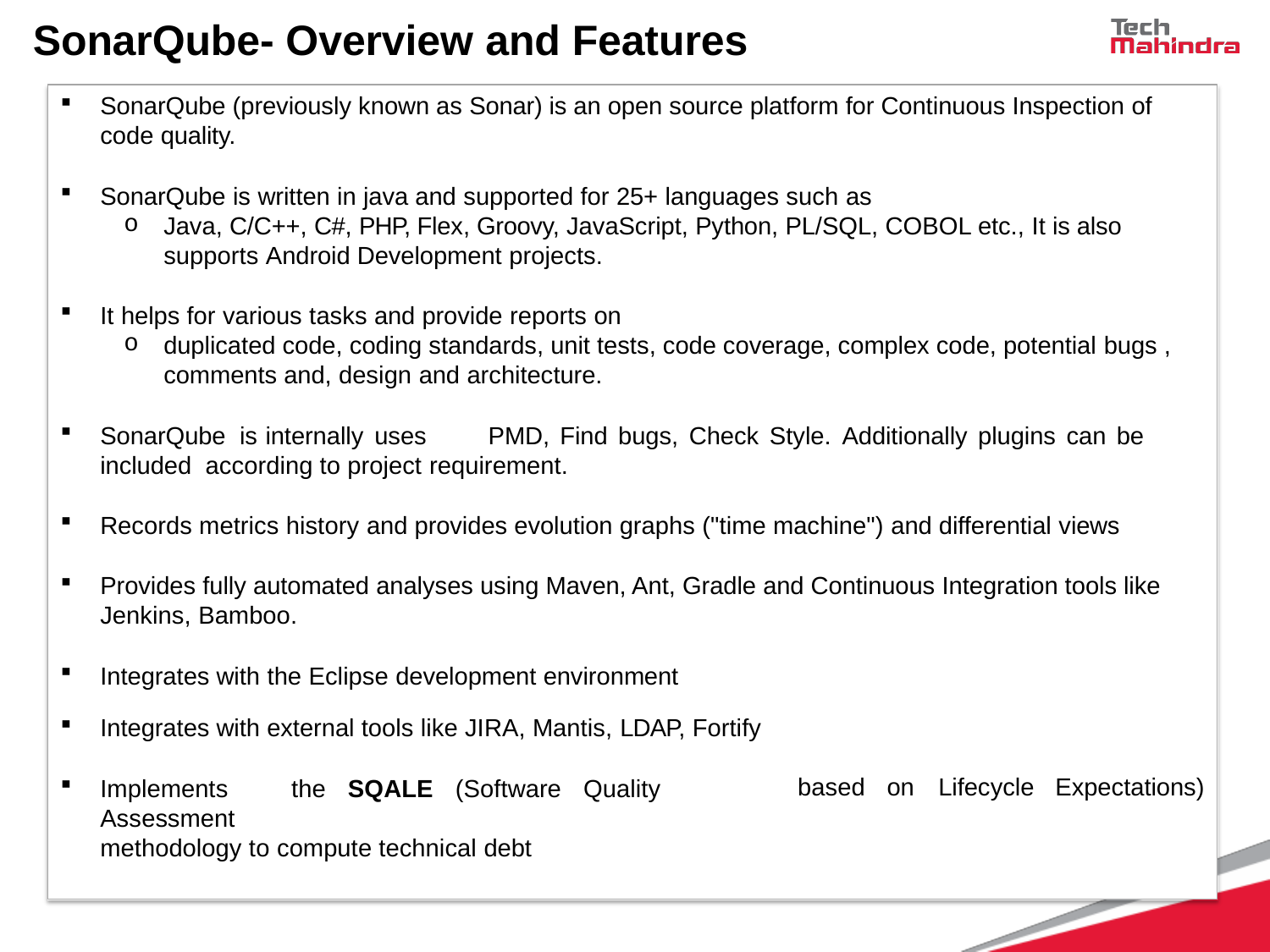

# SonarQube- Overview and Features

SonarQube (previously known as Sonar) is an open source platform for Continuous Inspection of  code quality.

SonarQube is written in java and supported for 25+ languages such as
Java, C/C++, C#, PHP, Flex, Groovy, JavaScript, Python, PL/SQL, COBOL etc., It is also  supports Android Development projects.

It helps for various tasks and provide reports on
duplicated code, coding standards, unit tests, code coverage, complex code, potential bugs ,  comments and, design and architecture.

SonarQube  is internally uses	PMD, Find bugs, Check Style. Additionally plugins can be included  according to project requirement.

Records metrics history and provides evolution graphs ("time machine") and differential views

Provides fully automated analyses using Maven, Ant, Gradle and Continuous Integration tools like  Jenkins, Bamboo.

Integrates with the Eclipse development environment
Integrates with external tools like JIRA, Mantis, LDAP, Fortify

Implements	the	SQALE	(Software	Quality	Assessment
methodology to compute technical debt
based
on	Lifecycle
Expectations)